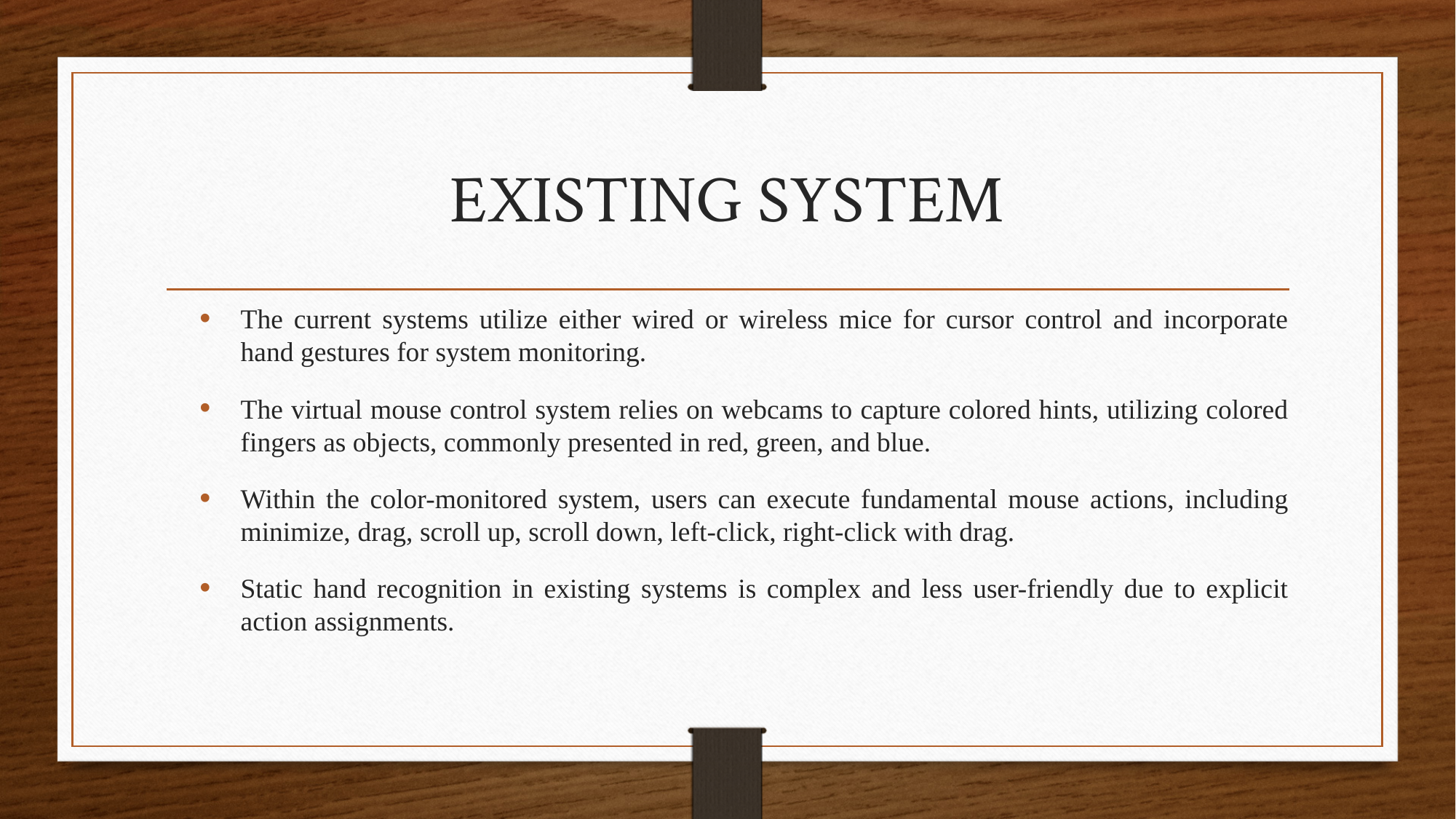

# EXISTING SYSTEM
The current systems utilize either wired or wireless mice for cursor control and incorporate hand gestures for system monitoring.
The virtual mouse control system relies on webcams to capture colored hints, utilizing colored fingers as objects, commonly presented in red, green, and blue.
Within the color-monitored system, users can execute fundamental mouse actions, including minimize, drag, scroll up, scroll down, left-click, right-click with drag.
Static hand recognition in existing systems is complex and less user-friendly due to explicit action assignments.